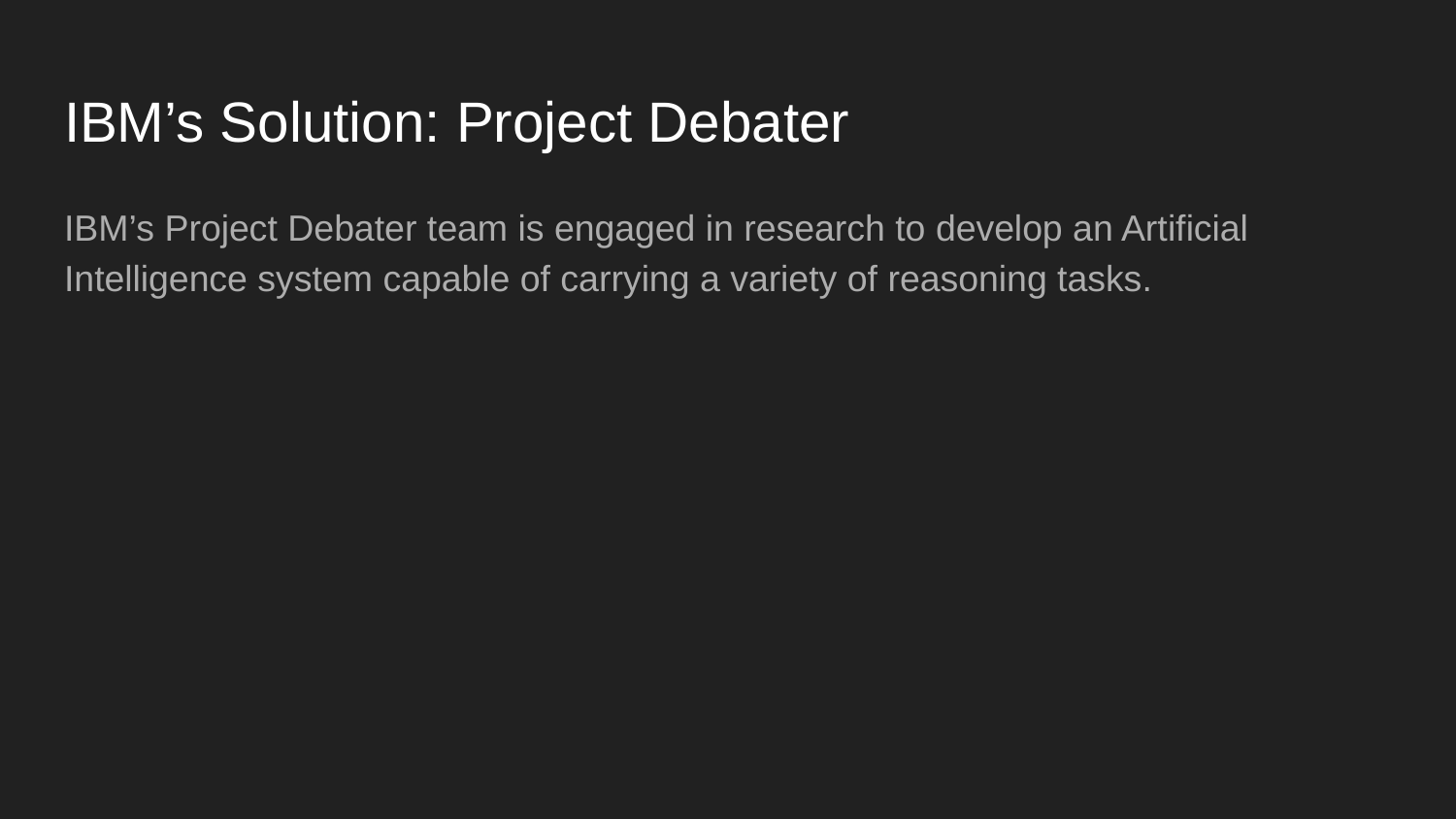

# IBM’s Solution: Project Debater
IBM’s Project Debater team is engaged in research to develop an Artificial Intelligence system capable of carrying a variety of reasoning tasks.